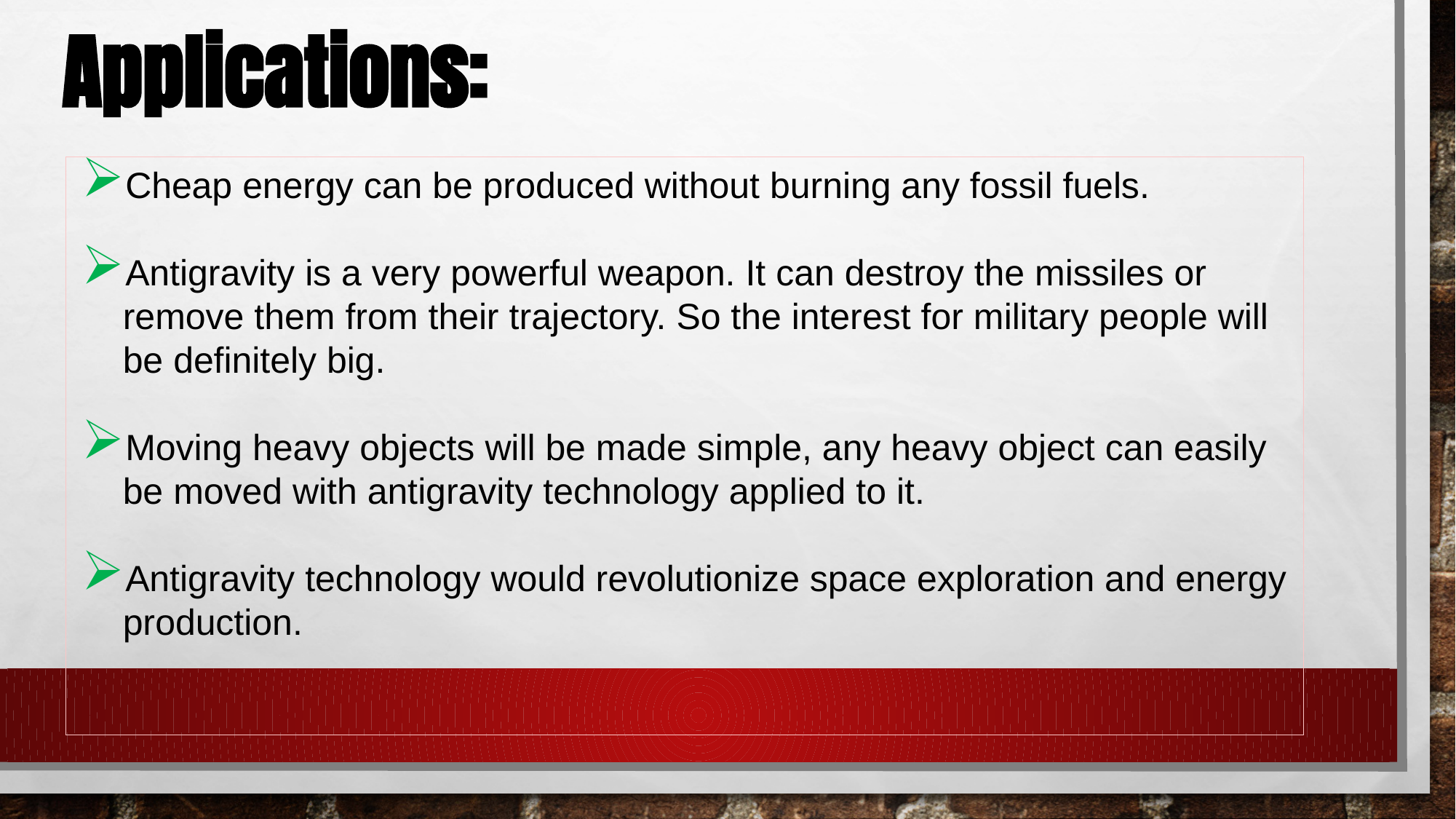

Applications:
Cheap energy can be produced without burning any fossil fuels.

Antigravity is a very powerful weapon. It can destroy the missiles or remove them from their trajectory. So the interest for military people will be definitely big.

Moving heavy objects will be made simple, any heavy object can easily be moved with antigravity technology applied to it.

Antigravity technology would revolutionize space exploration and energy production.